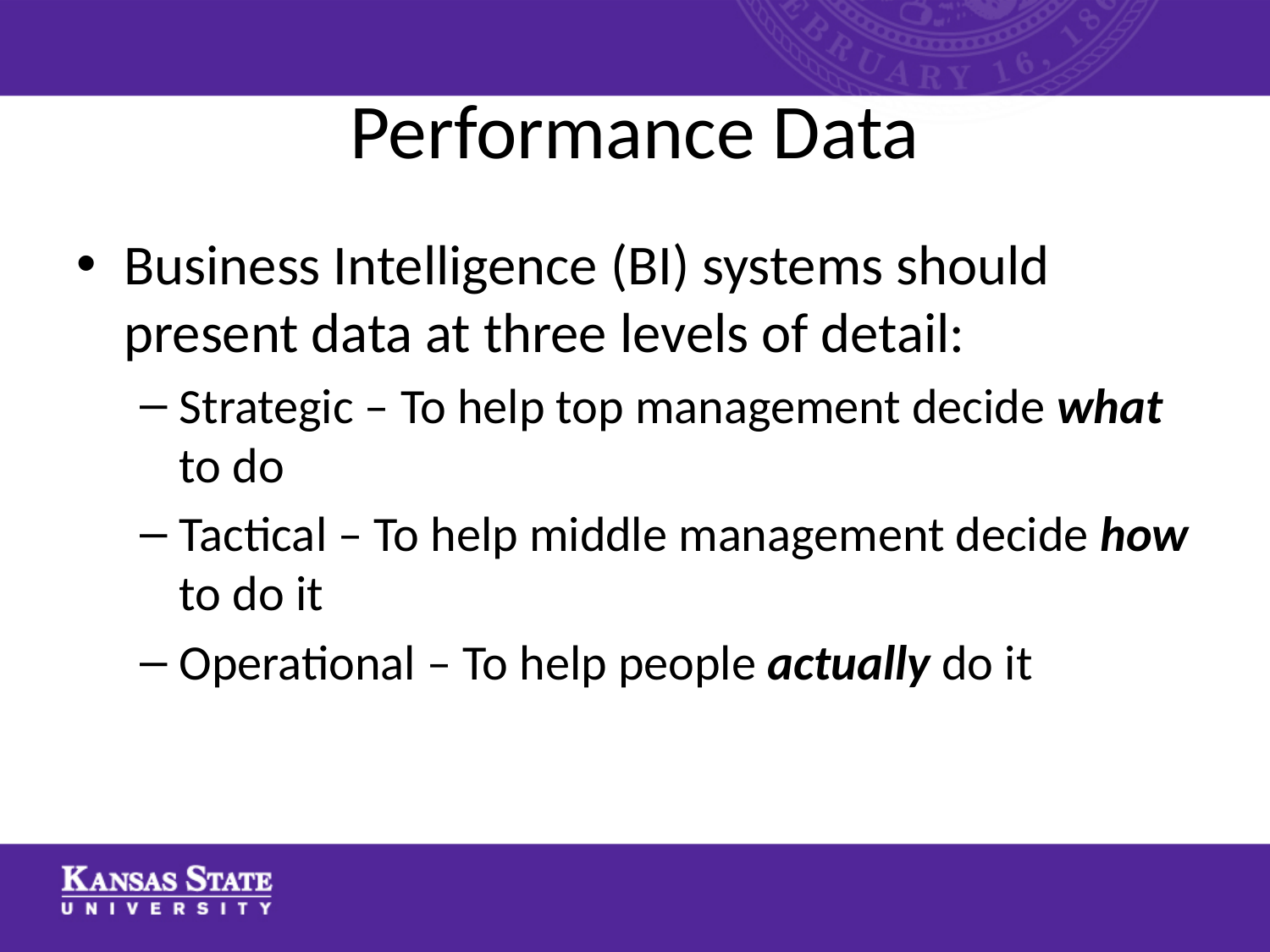

# Performance Data
Business Intelligence (BI) systems should present data at three levels of detail:
Strategic – To help top management decide what to do
Tactical – To help middle management decide how to do it
Operational – To help people actually do it